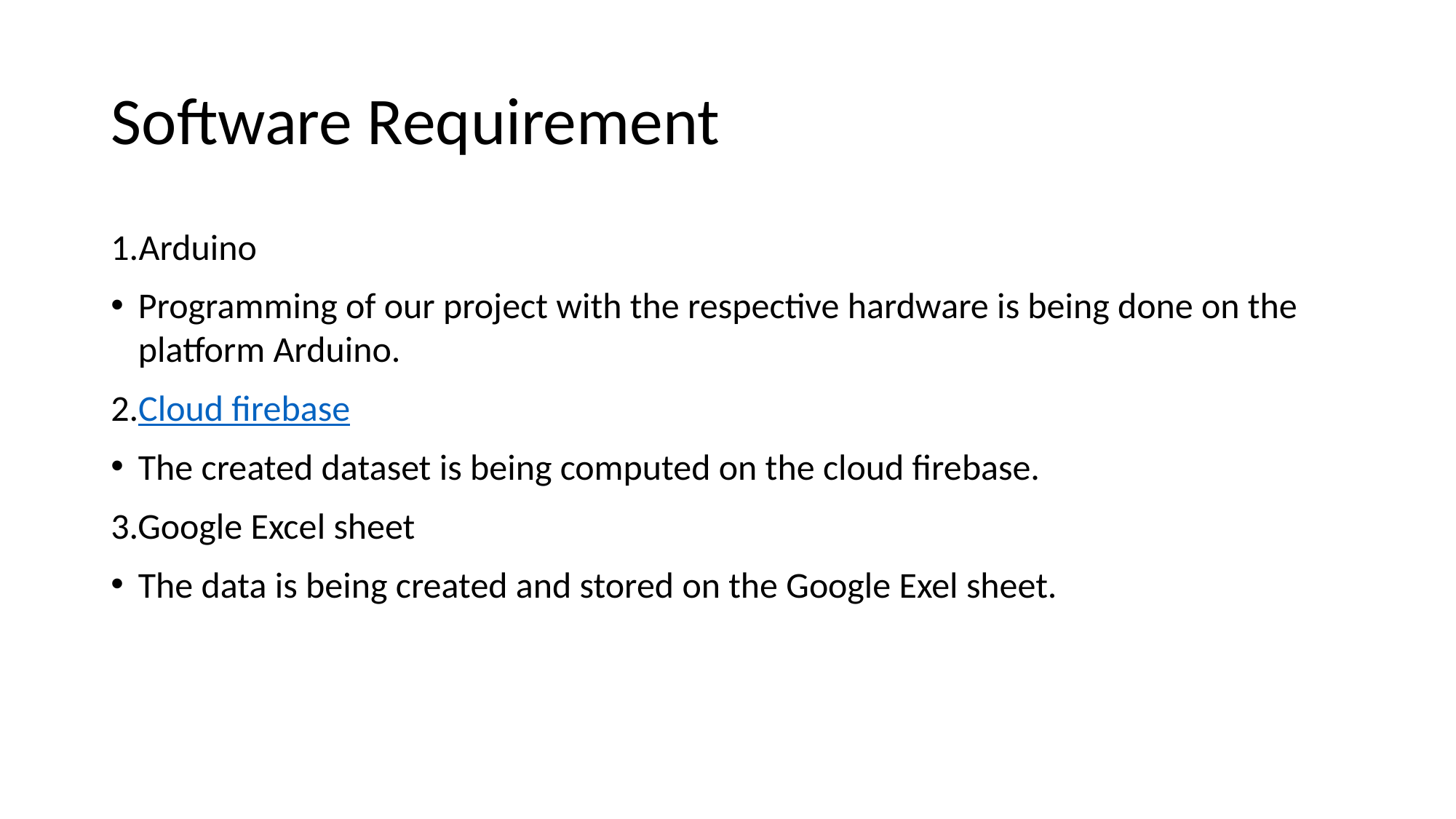

# Software Requirement
1.Arduino
Programming of our project with the respective hardware is being done on the platform Arduino.
2.Cloud firebase
The created dataset is being computed on the cloud firebase.
3.Google Excel sheet
The data is being created and stored on the Google Exel sheet.